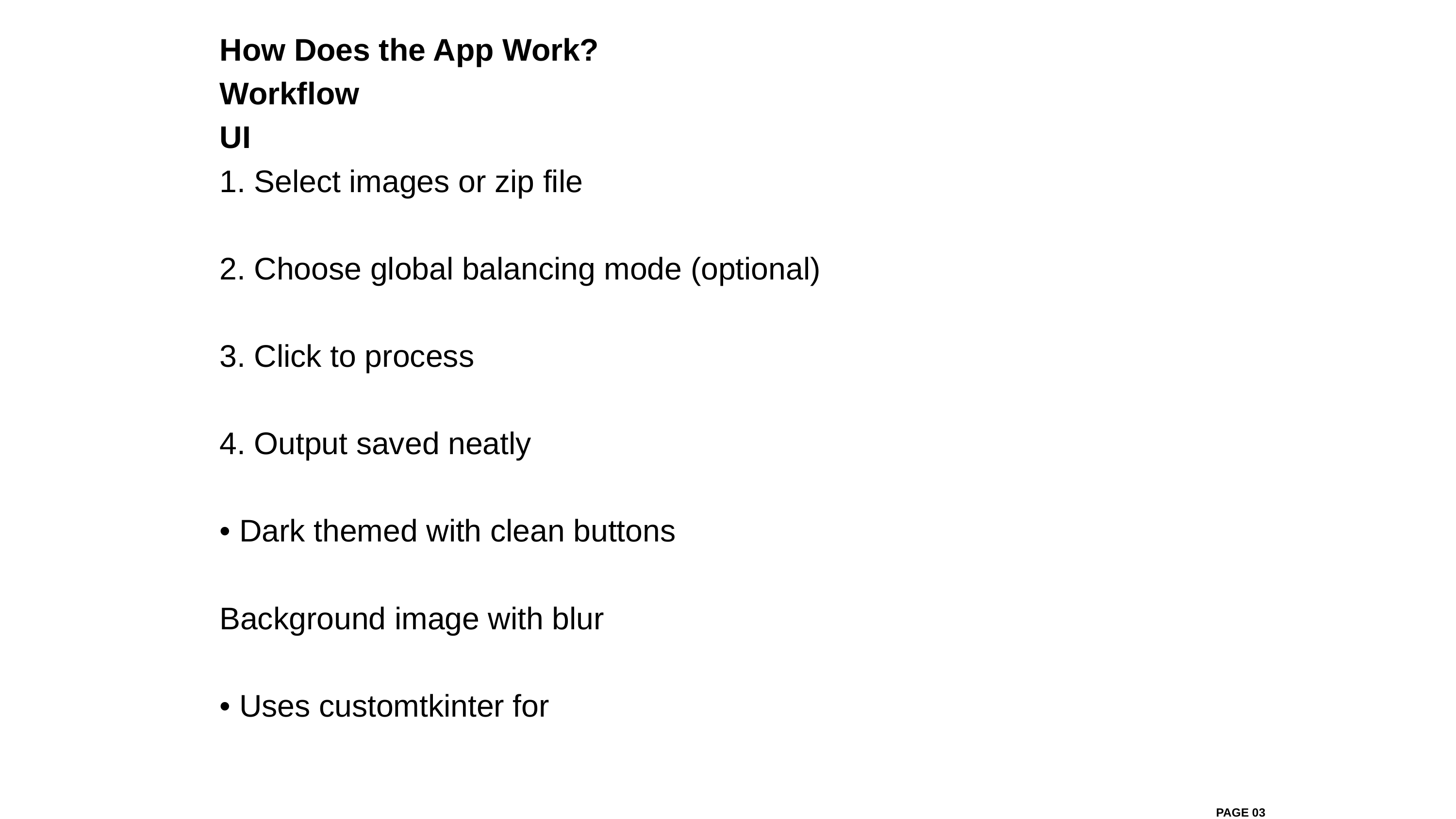

How Does the App Work?
Workflow
UI
1. Select images or zip file

2. Choose global balancing mode (optional)

3. Click to process

4. Output saved neatly

• Dark themed with clean buttons

Background image with blur

• Uses customtkinter for
PAGE 03